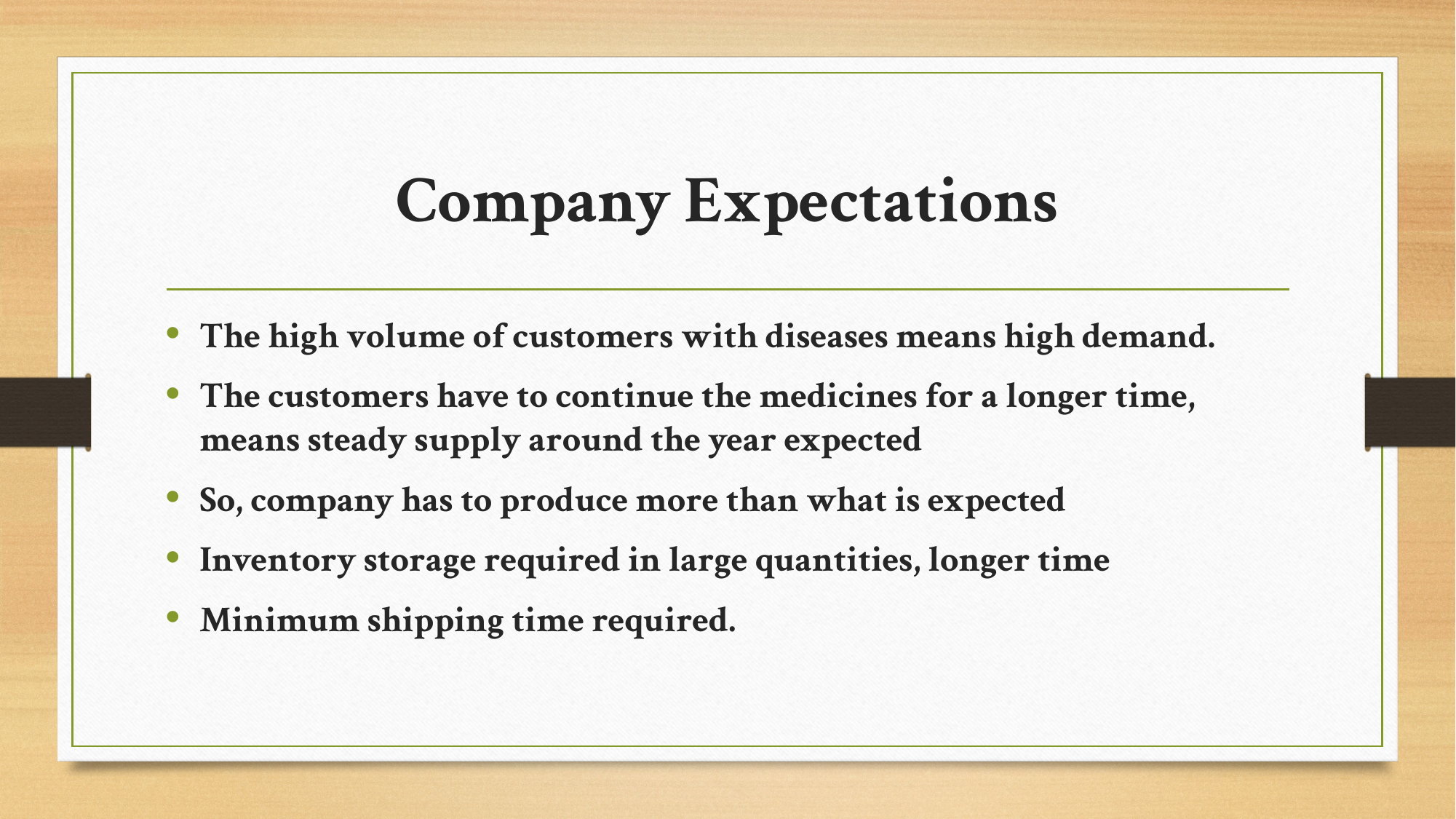

# Company Expectations
The high volume of customers with diseases means high demand.
The customers have to continue the medicines for a longer time, means steady supply around the year expected
So, company has to produce more than what is expected
Inventory storage required in large quantities, longer time
Minimum shipping time required.